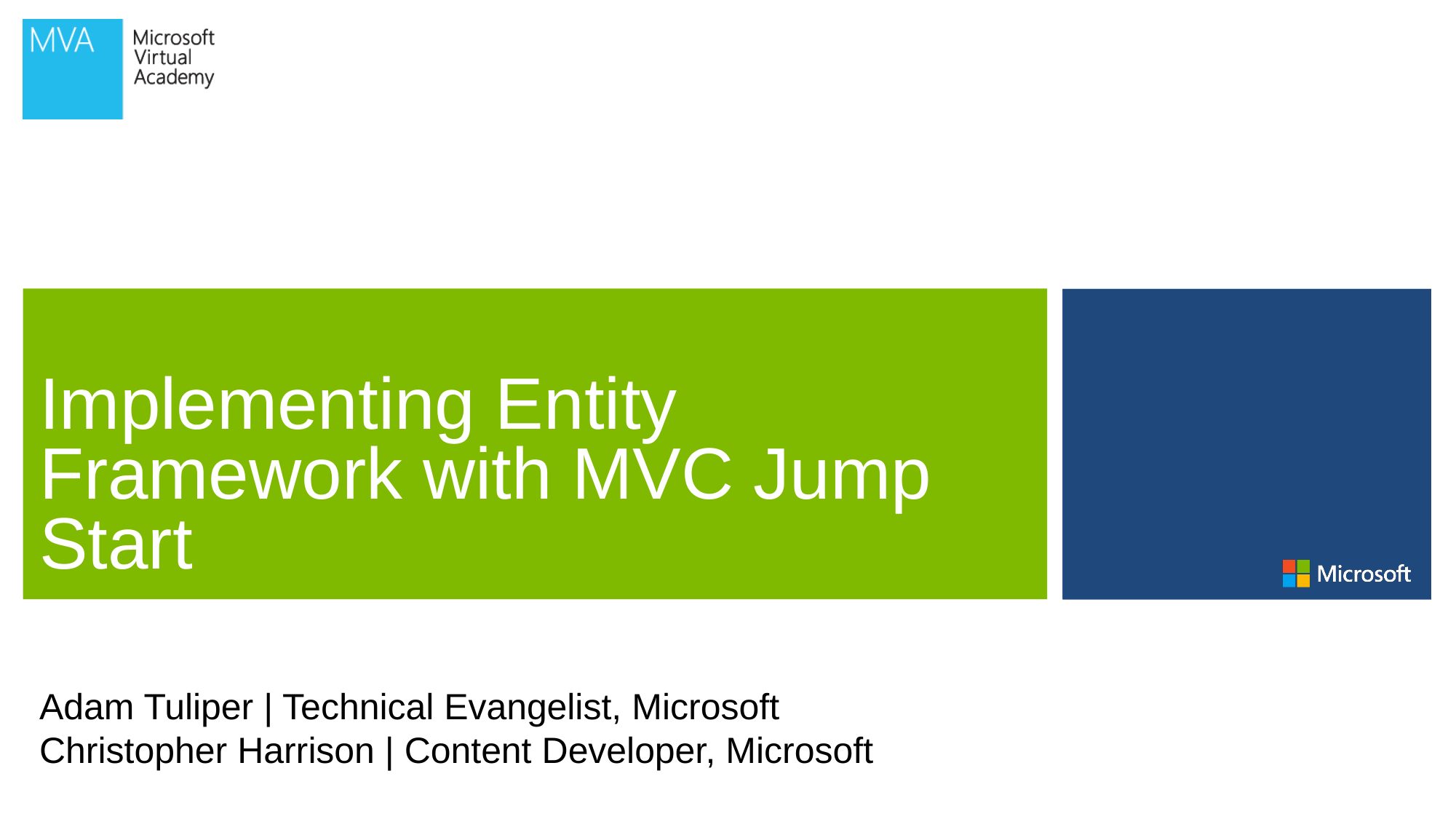

# Implementing Entity Framework with MVC Jump Start
Adam Tuliper | Technical Evangelist, Microsoft
Christopher Harrison | Content Developer, Microsoft